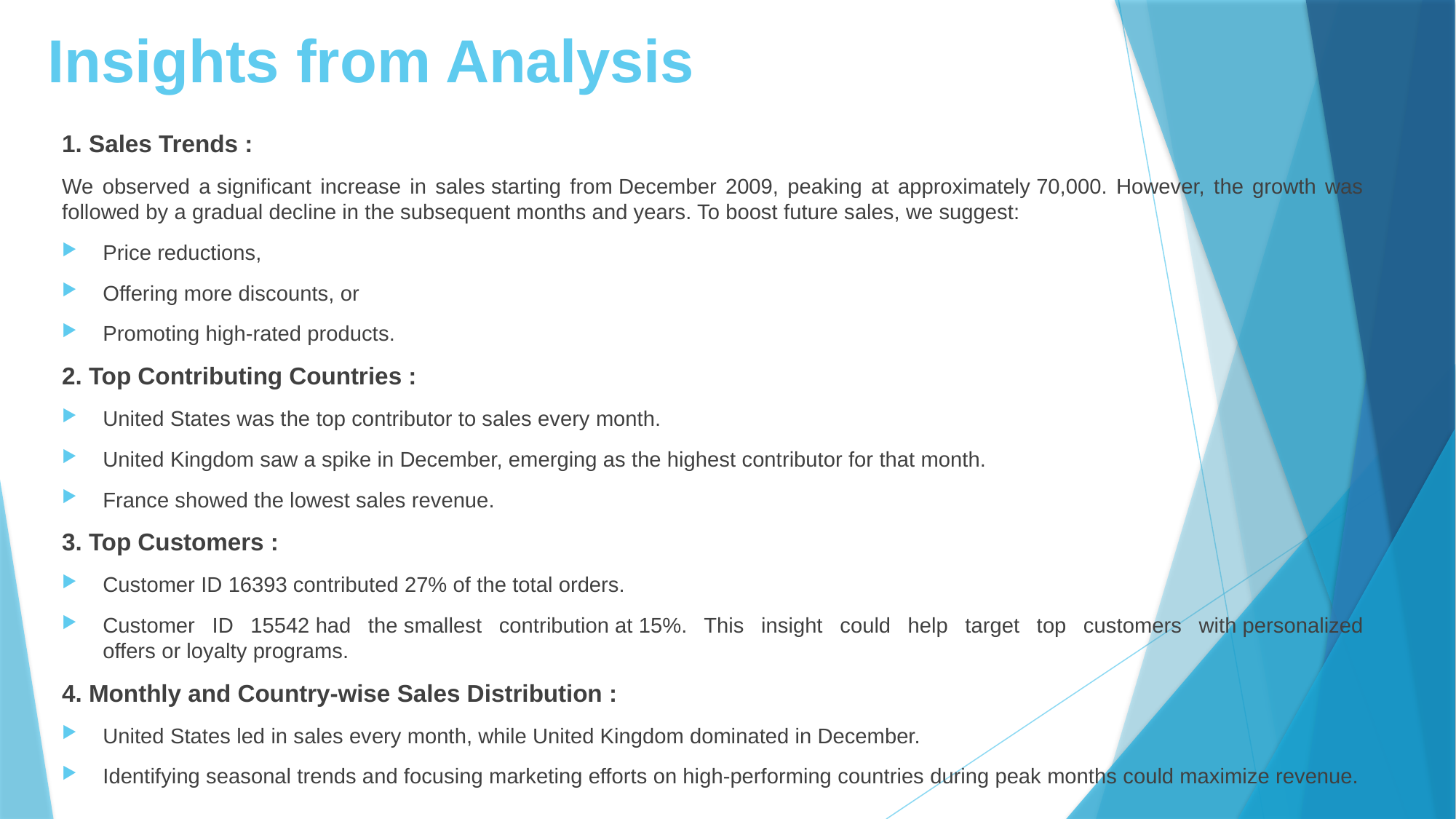

# Insights from Analysis
1. Sales Trends :
We observed a significant increase in sales starting from December 2009, peaking at approximately 70,000. However, the growth was followed by a gradual decline in the subsequent months and years. To boost future sales, we suggest:
Price reductions,
Offering more discounts, or
Promoting high-rated products.
2. Top Contributing Countries :
United States was the top contributor to sales every month.
United Kingdom saw a spike in December, emerging as the highest contributor for that month.
France showed the lowest sales revenue.
3. Top Customers :
Customer ID 16393 contributed 27% of the total orders.
Customer ID 15542 had the smallest contribution at 15%. This insight could help target top customers with personalized offers or loyalty programs.
4. Monthly and Country-wise Sales Distribution :
United States led in sales every month, while United Kingdom dominated in December.
Identifying seasonal trends and focusing marketing efforts on high-performing countries during peak months could maximize revenue.